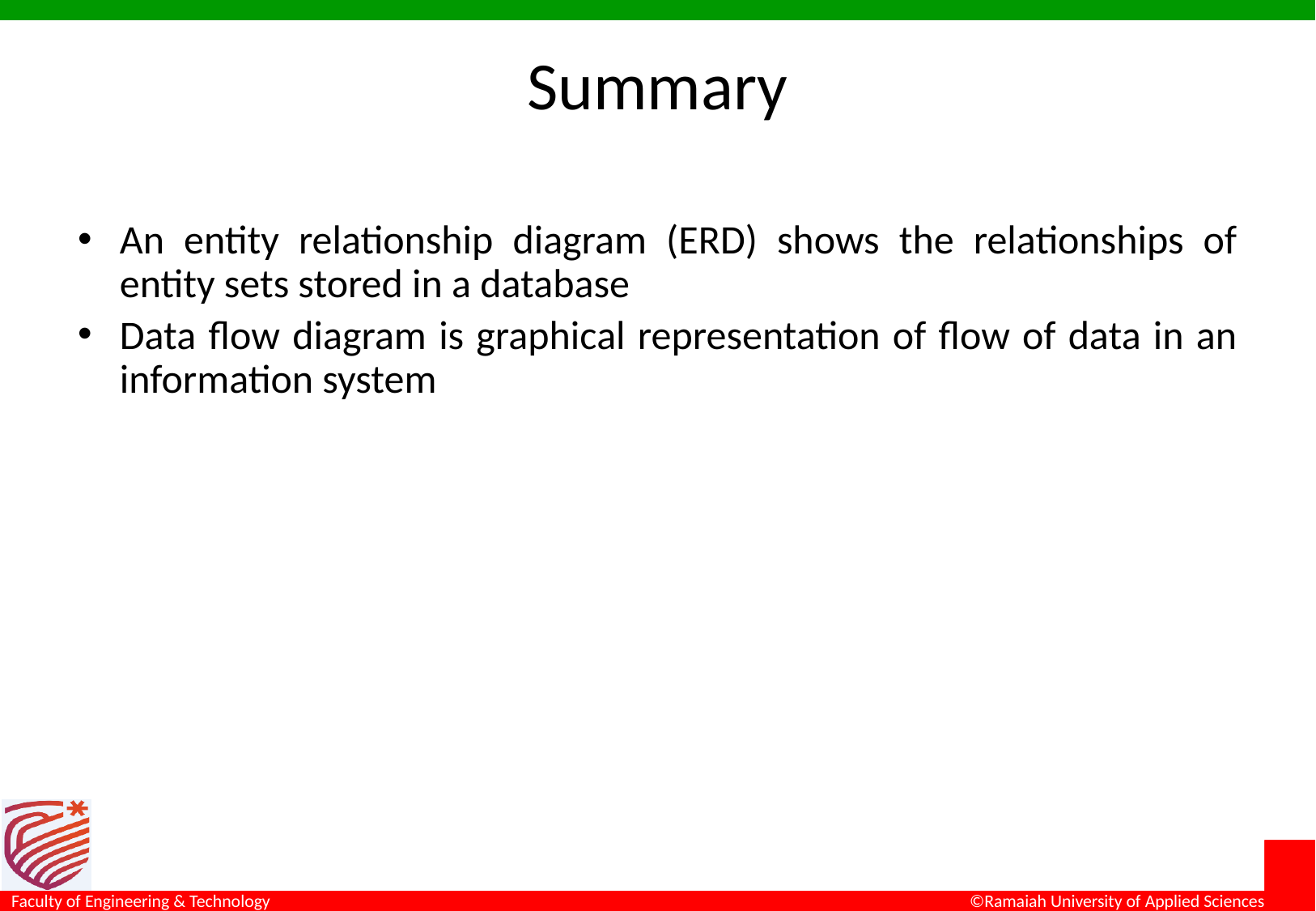

# Summary
An entity relationship diagram (ERD) shows the relationships of entity sets stored in a database
Data flow diagram is graphical representation of flow of data in an information system